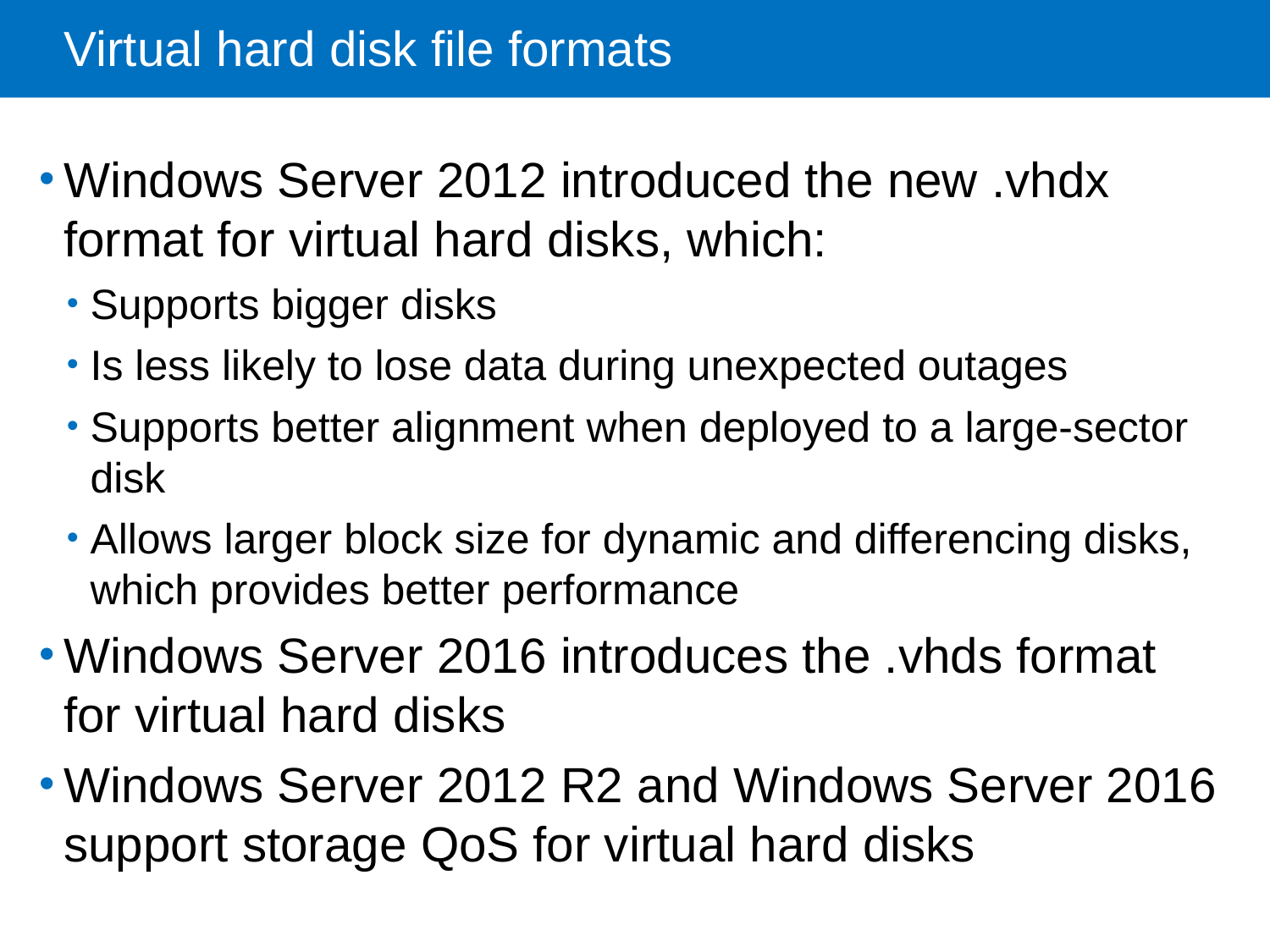

# Virtual hard disk file formats
Windows Server 2012 introduced the new .vhdx format for virtual hard disks, which:
Supports bigger disks
Is less likely to lose data during unexpected outages
Supports better alignment when deployed to a large-sector disk
Allows larger block size for dynamic and differencing disks, which provides better performance
Windows Server 2016 introduces the .vhds format for virtual hard disks
Windows Server 2012 R2 and Windows Server 2016 support storage QoS for virtual hard disks